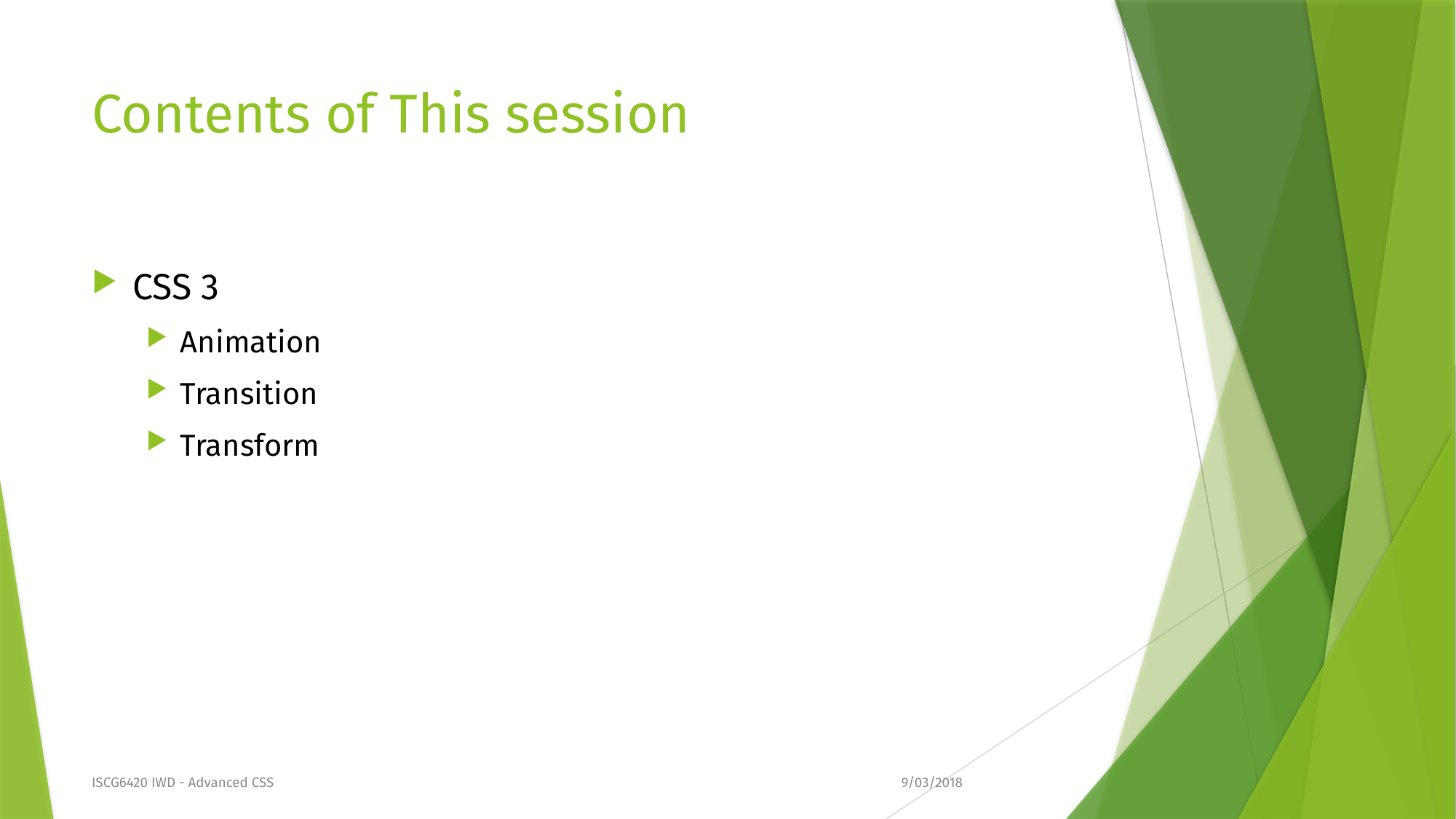

# Contents of This session
CSS 3
Animation
Transition
Transform
9/03/2018
ISCG6420 IWD - Advanced CSS